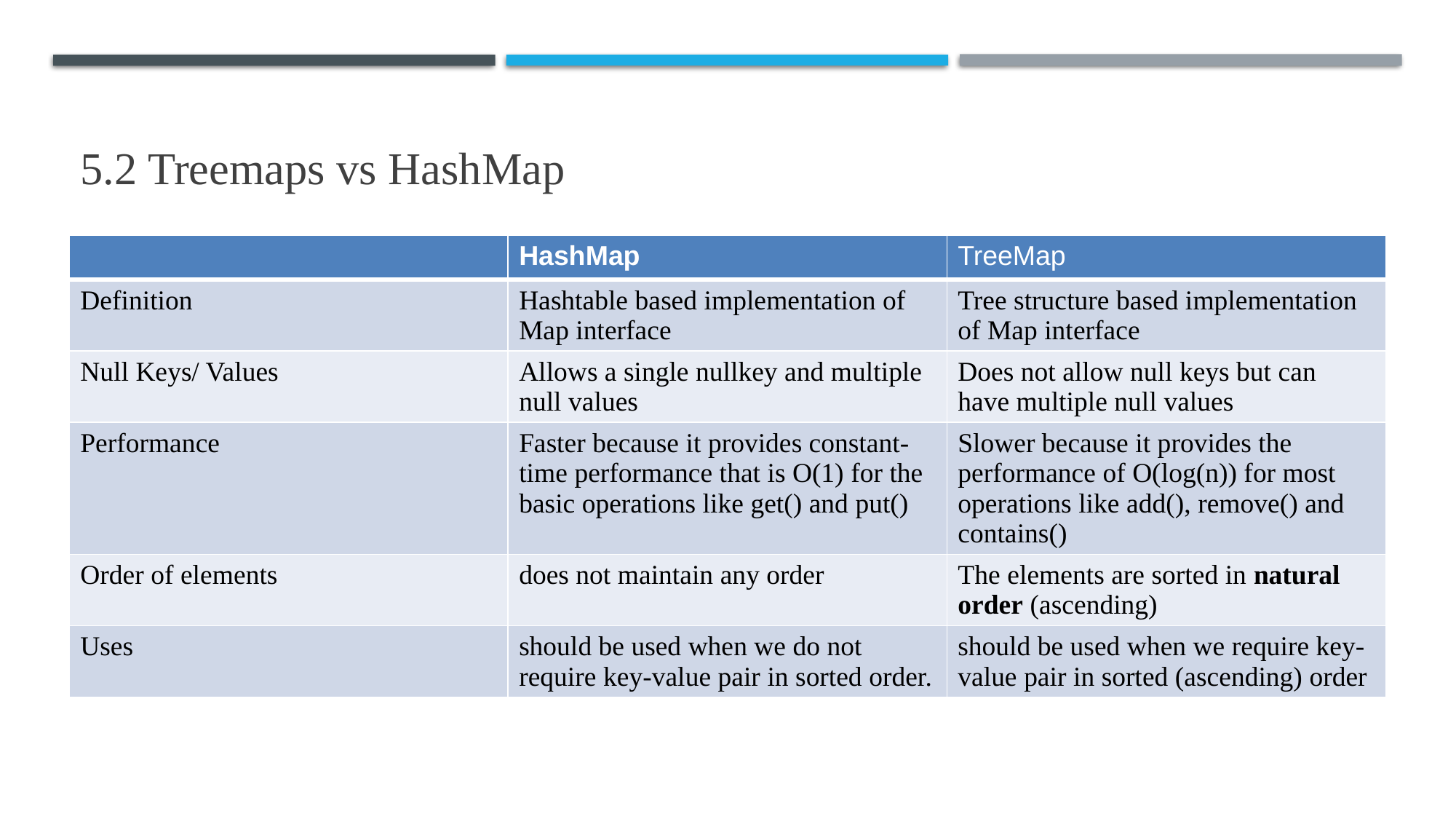

5.2 Treemaps vs HashMap
|  | HashMap | TreeMap |
| --- | --- | --- |
| Definition | Hashtable based implementation of Map interface | Tree structure based implementation of Map interface |
| Null Keys/ Values | Allows a single nullkey and multiple null values | Does not allow null keys but can have multiple null values |
| Performance | Faster because it provides constant-time performance that is O(1) for the basic operations like get() and put() | Slower because it provides the performance of O(log(n)) for most operations like add(), remove() and contains() |
| Order of elements | does not maintain any order | The elements are sorted in natural order (ascending) |
| Uses | should be used when we do not require key-value pair in sorted order. | should be used when we require key-value pair in sorted (ascending) order |